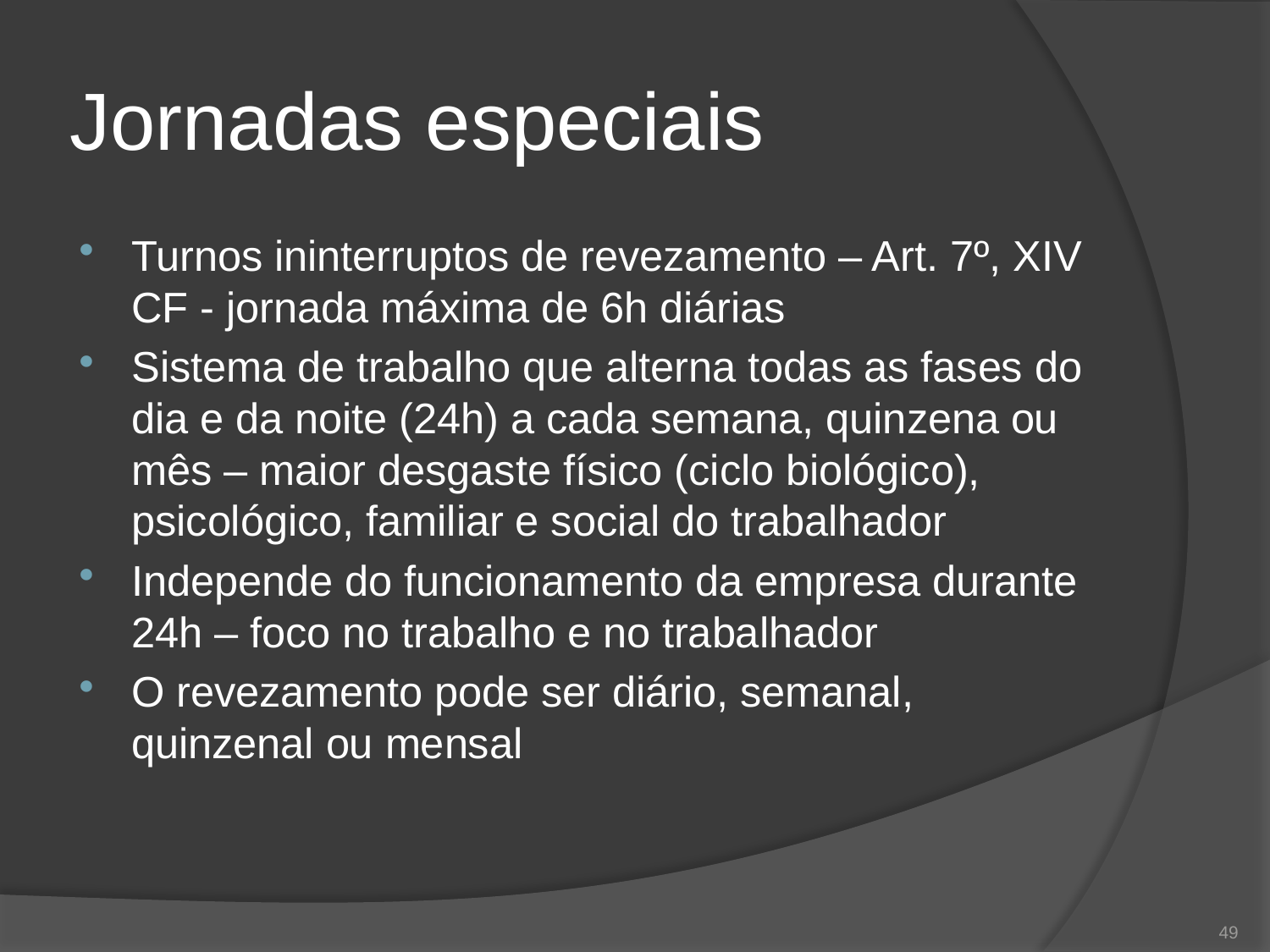

# Jornadas especiais
Turnos ininterruptos de revezamento – Art. 7º, XIV CF - jornada máxima de 6h diárias
Sistema de trabalho que alterna todas as fases do dia e da noite (24h) a cada semana, quinzena ou mês – maior desgaste físico (ciclo biológico), psicológico, familiar e social do trabalhador
Independe do funcionamento da empresa durante 24h – foco no trabalho e no trabalhador
O revezamento pode ser diário, semanal, quinzenal ou mensal
49